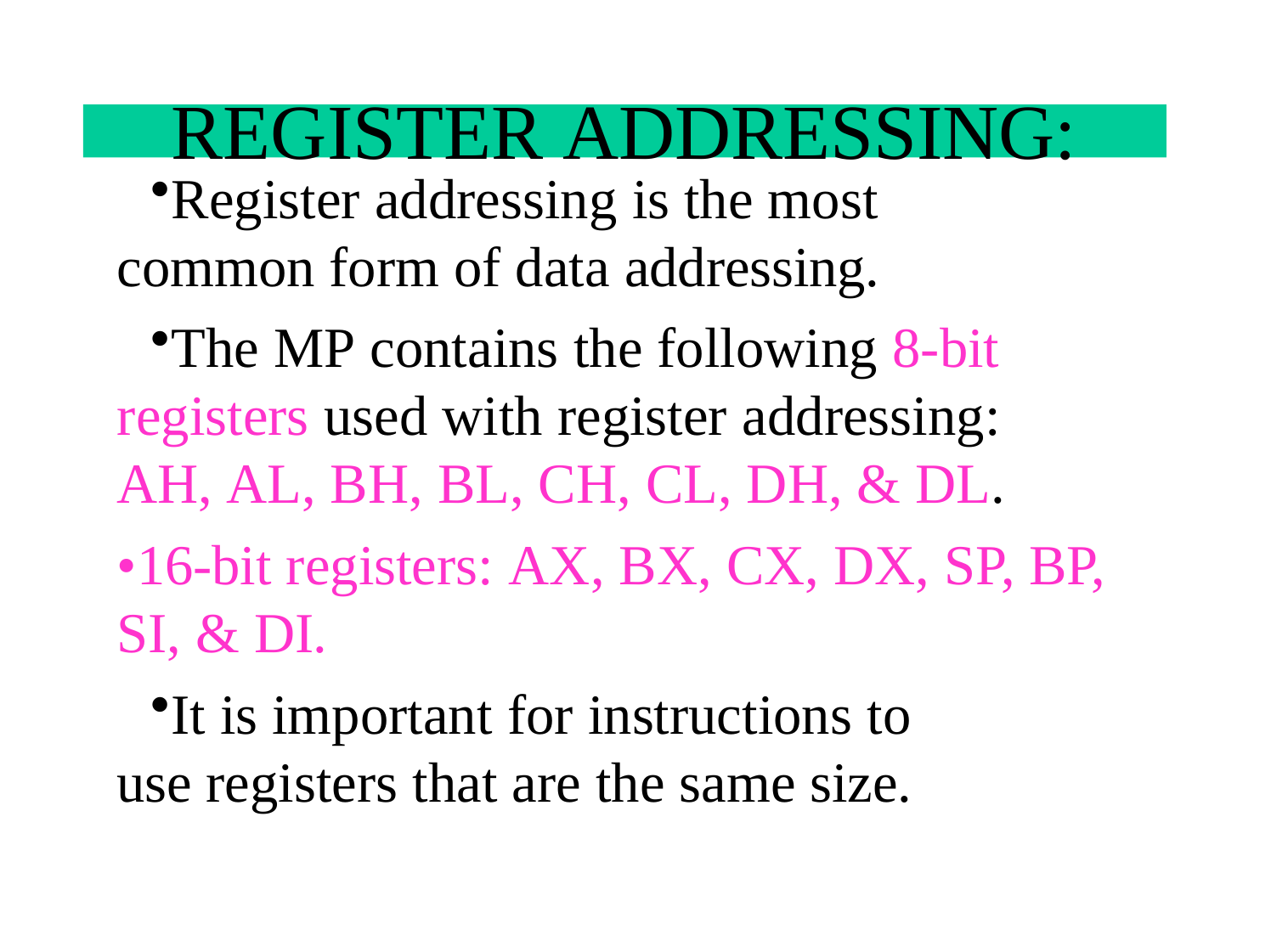

# REGISTER ADDRESSING:

Register addressing is the most common form of data addressing.
The MP contains the following 8-bit registers used with register addressing: AH, AL, BH, BL, CH, CL, DH, & DL.
•16-bit registers: AX, BX, CX, DX, SP, BP, SI, & DI.
It is important for instructions to use registers that are the same size.